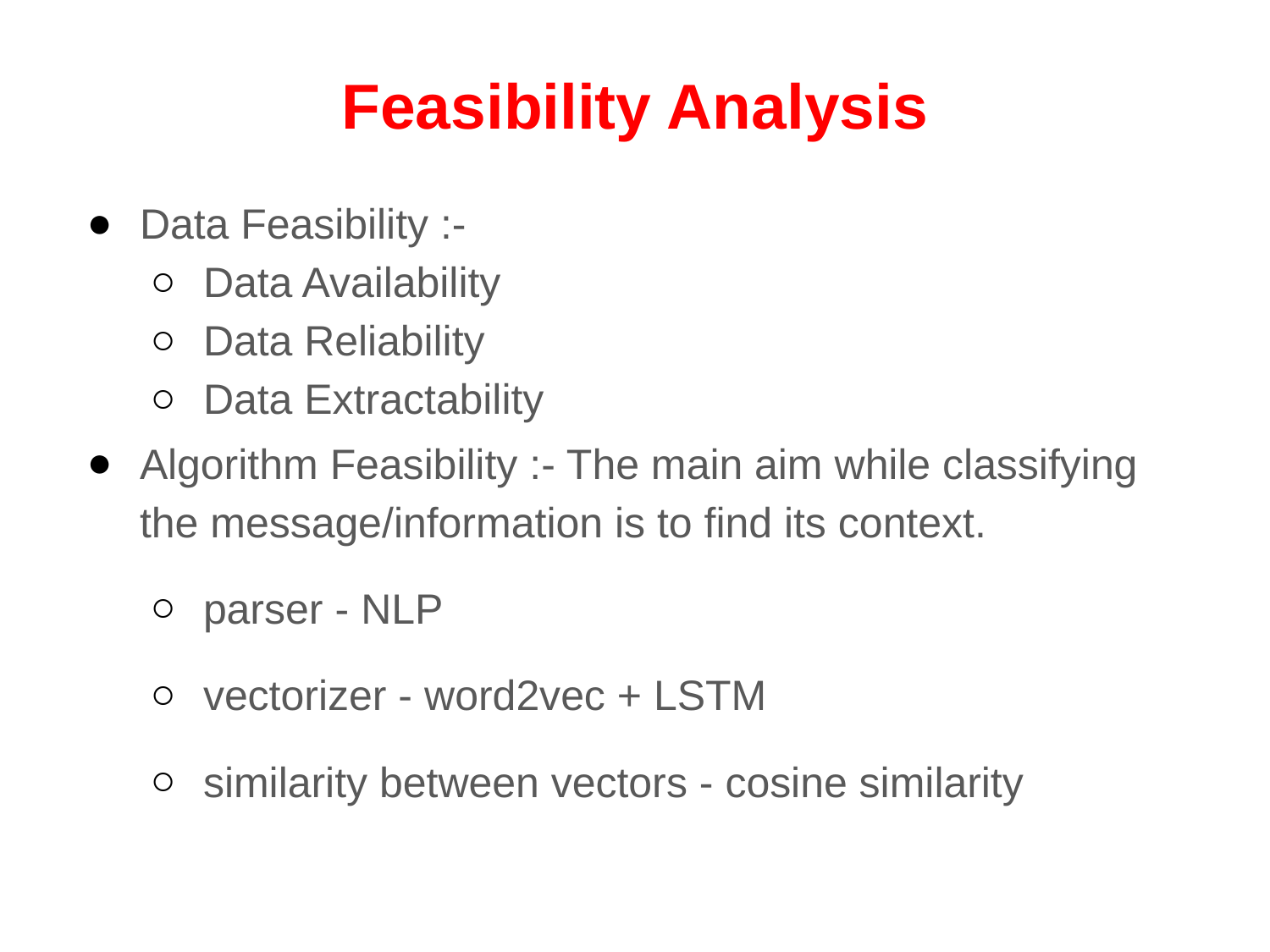

# Feasibility Analysis
Data Feasibility :-
Data Availability
Data Reliability
Data Extractability
Algorithm Feasibility :- The main aim while classifying the message/information is to find its context.
parser - NLP
vectorizer - word2vec + LSTM
similarity between vectors - cosine similarity